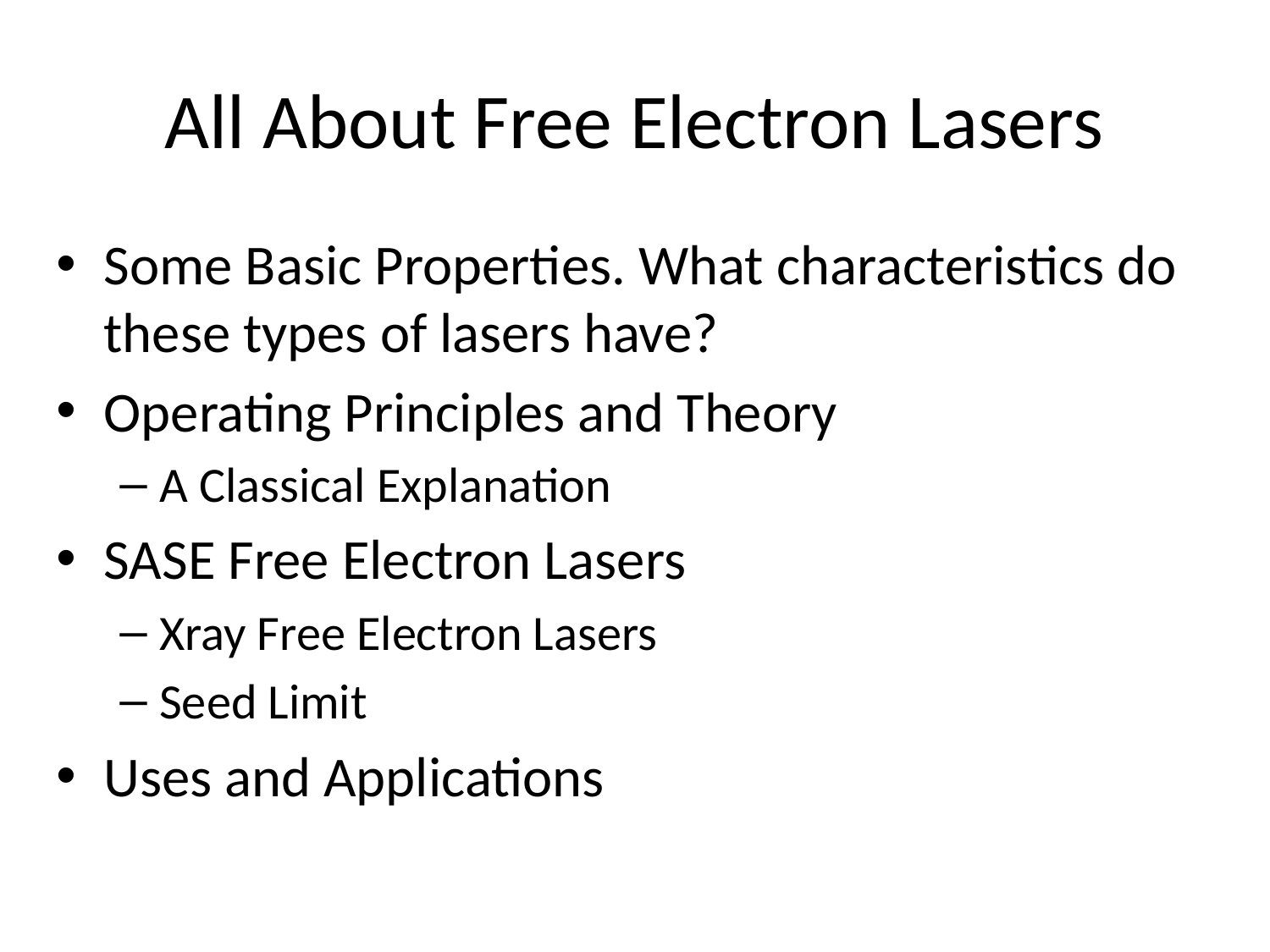

# All About Free Electron Lasers
Some Basic Properties. What characteristics do these types of lasers have?
Operating Principles and Theory
A Classical Explanation
SASE Free Electron Lasers
Xray Free Electron Lasers
Seed Limit
Uses and Applications